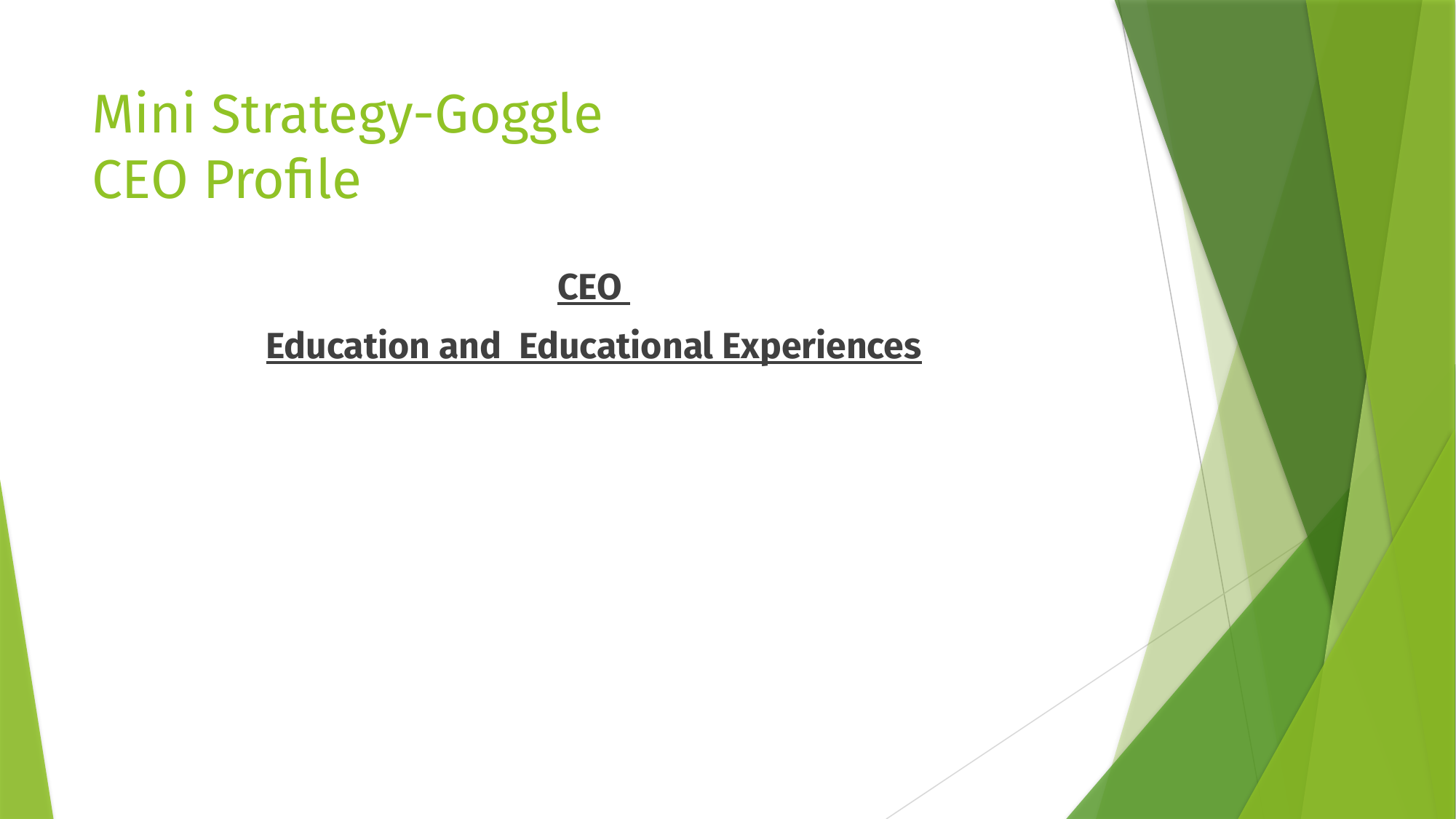

# Mini Strategy-Goggle CEO Profile
CEO
Education and  Educational Experiences